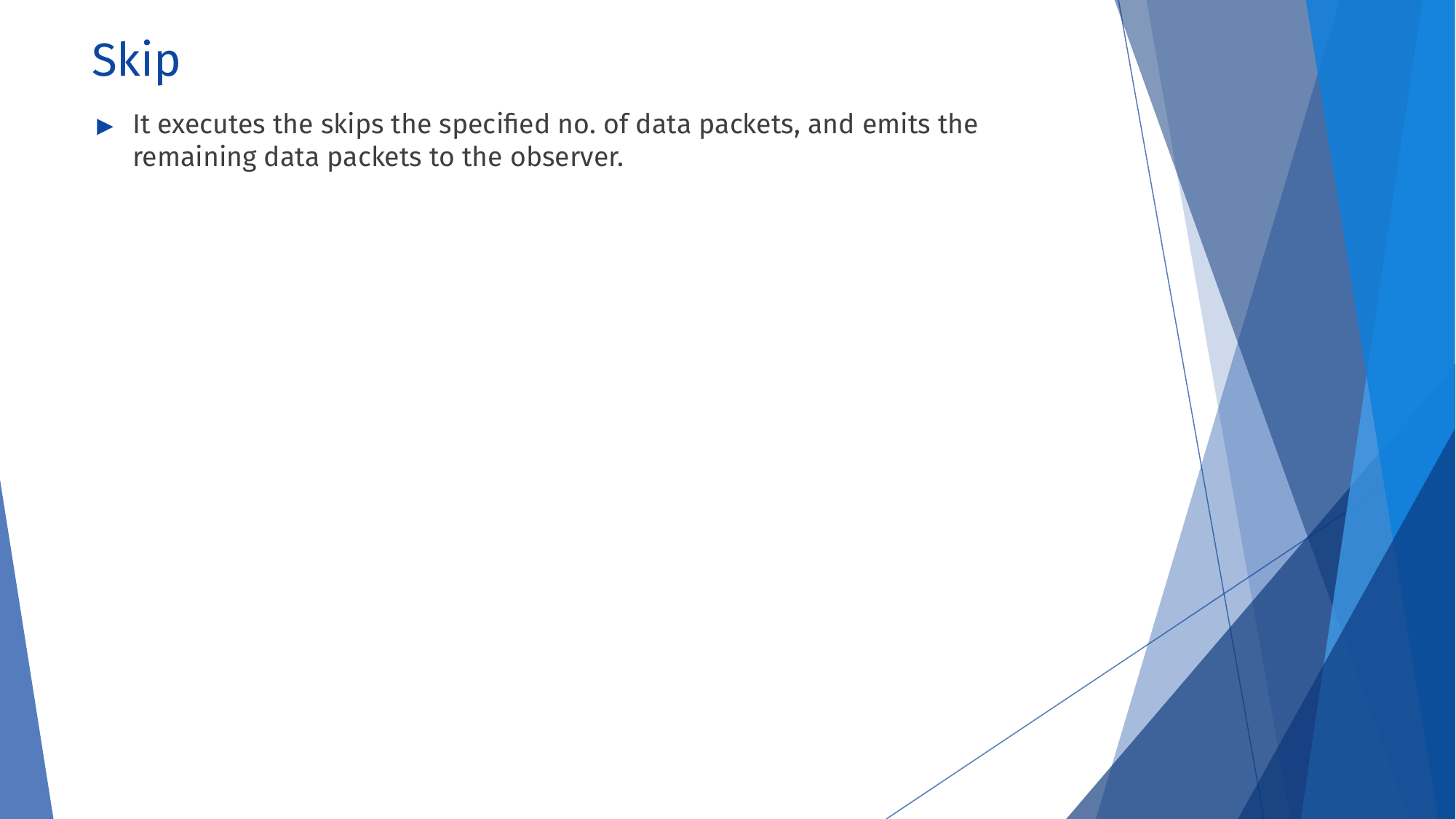

# Skip
It executes the skips the specified no. of data packets, and emits the remaining data packets to the observer.